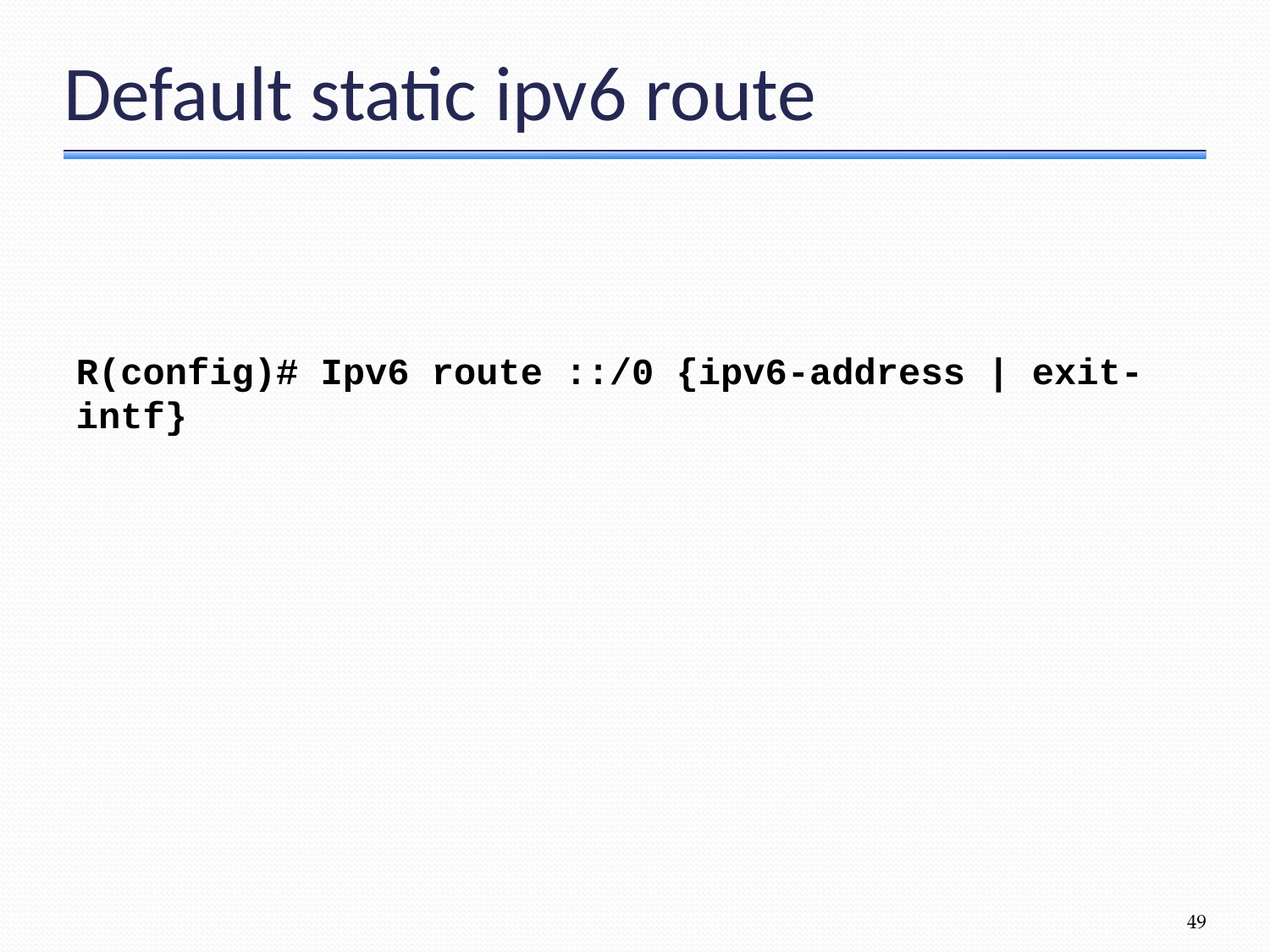

# Default static ipv6 route

R(config)# Ipv6 route ::/0 {ipv6-address | exit-intf}

49